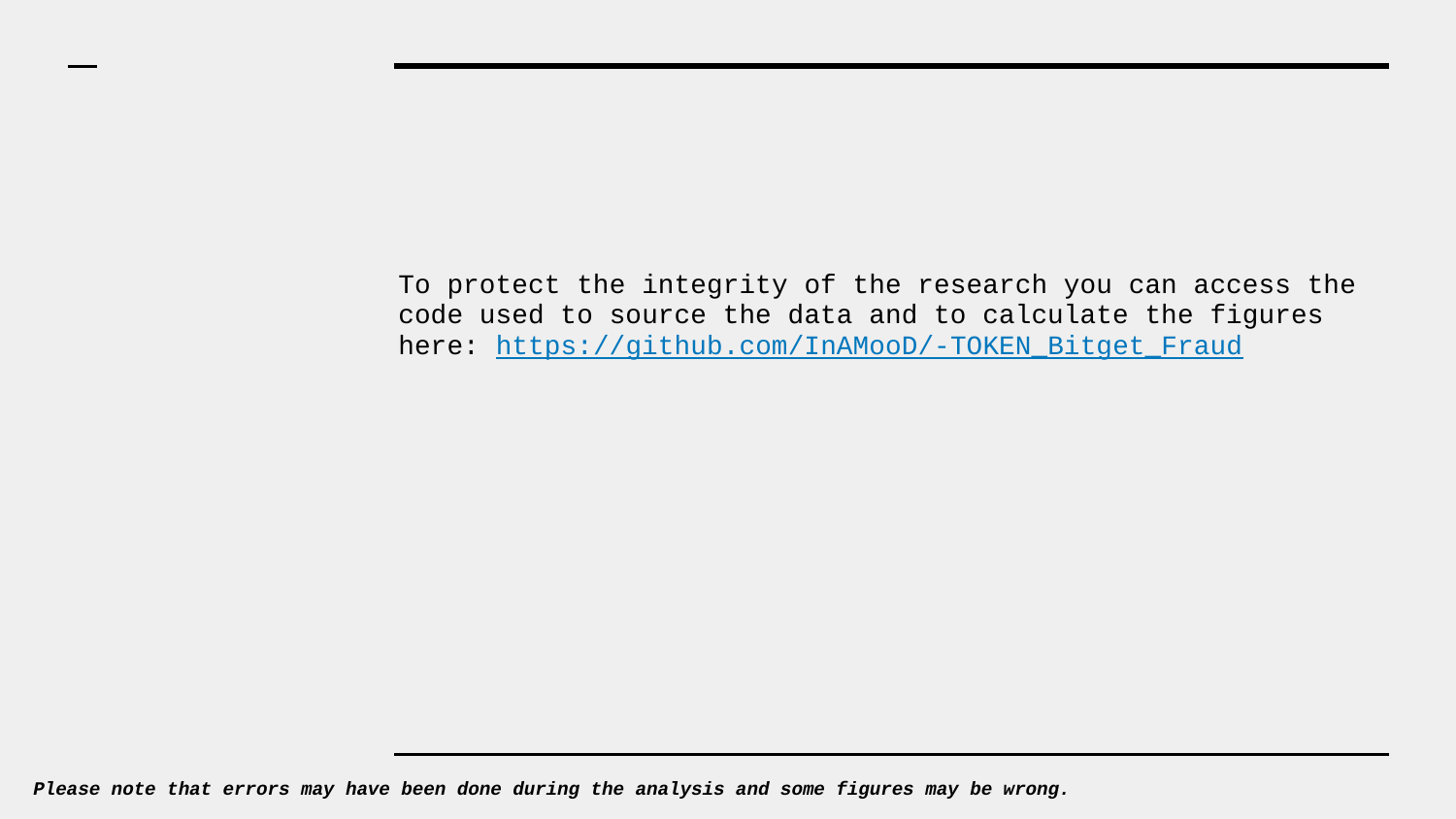

To protect the integrity of the research you can access the code used to source the data and to calculate the figures here: https://github.com/InAMooD/-TOKEN_Bitget_Fraud